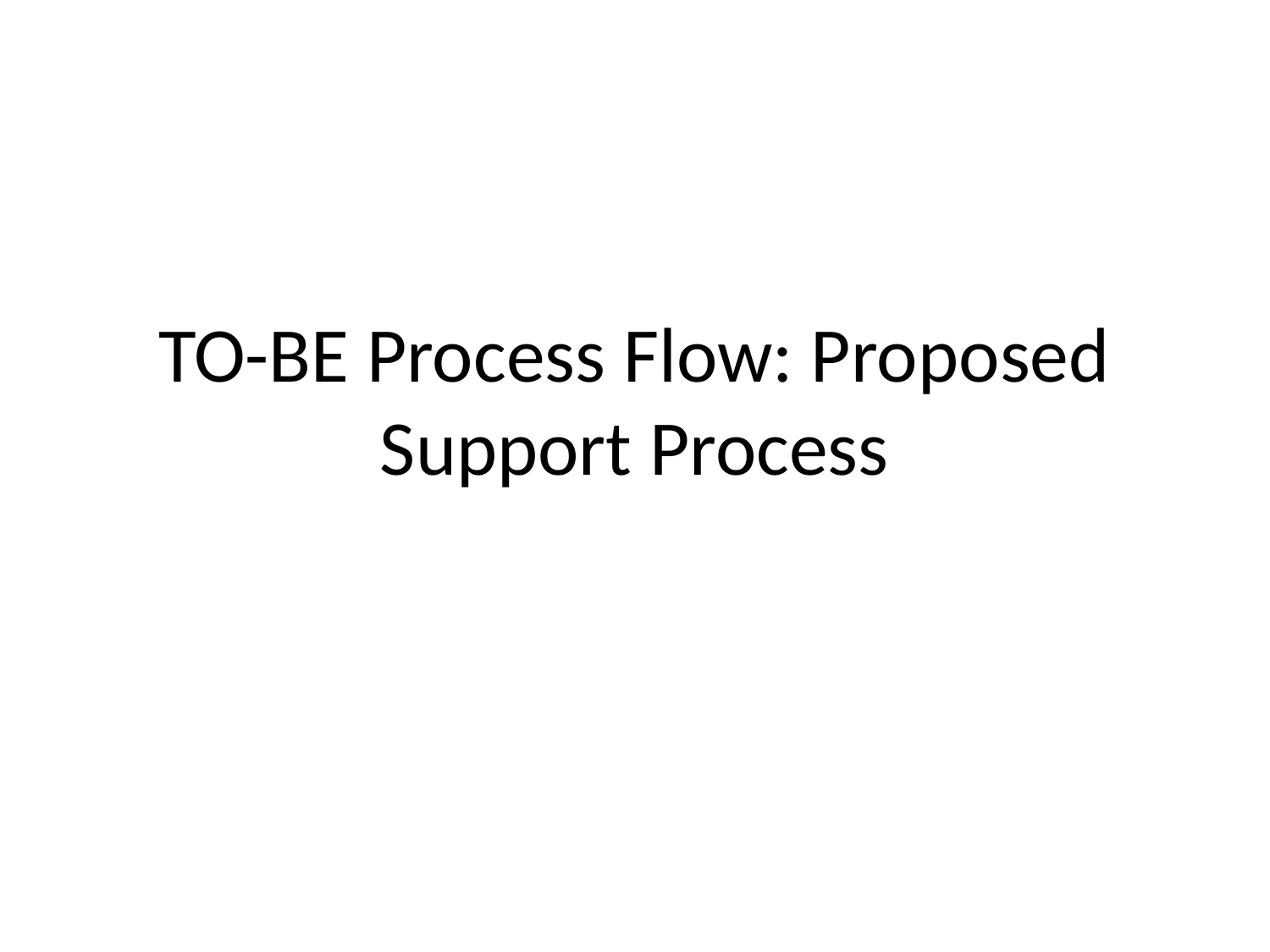

# TO-BE Process Flow: Proposed Support Process